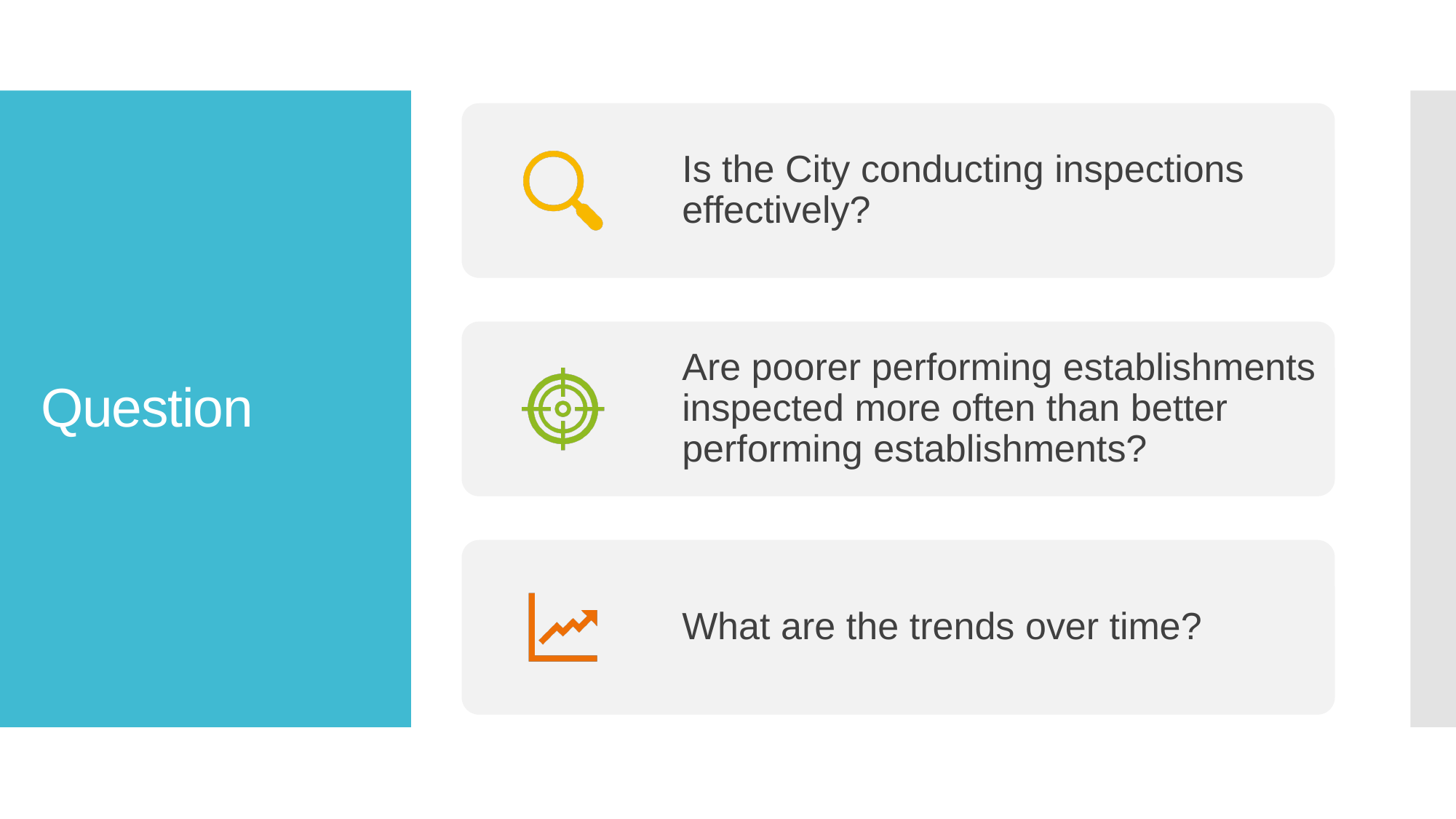

Is the City conducting inspections effectively?
Are poorer performing establishments inspected more often than better performing establishments?
What are the trends over time?
# Question